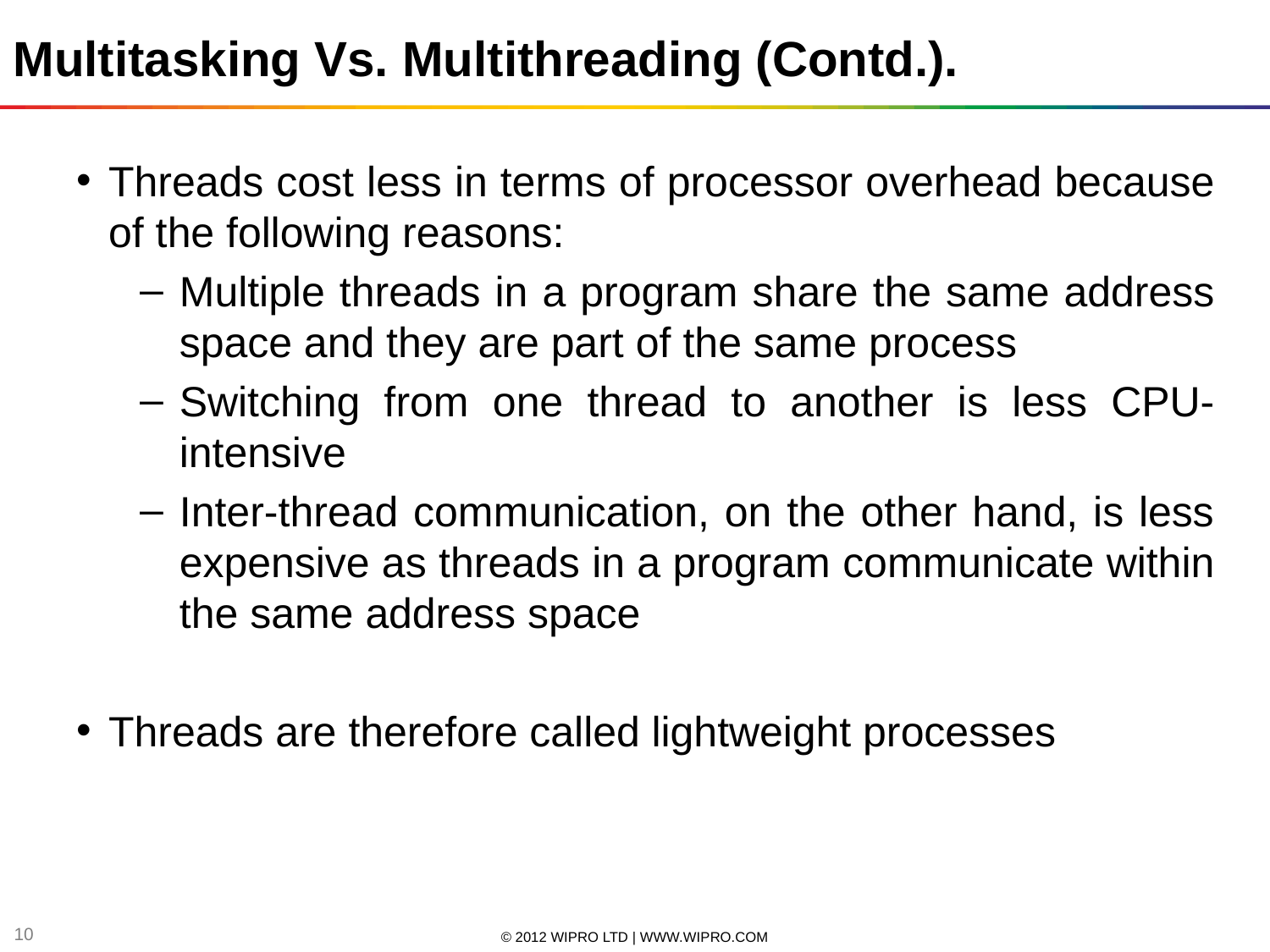

# Multitasking Vs. Multithreading (Contd.).
Threads cost less in terms of processor overhead because of the following reasons:
Multiple threads in a program share the same address space and they are part of the same process
Switching from one thread to another is less CPU-intensive
Inter-thread communication, on the other hand, is less expensive as threads in a program communicate within the same address space

Threads are therefore called lightweight processes